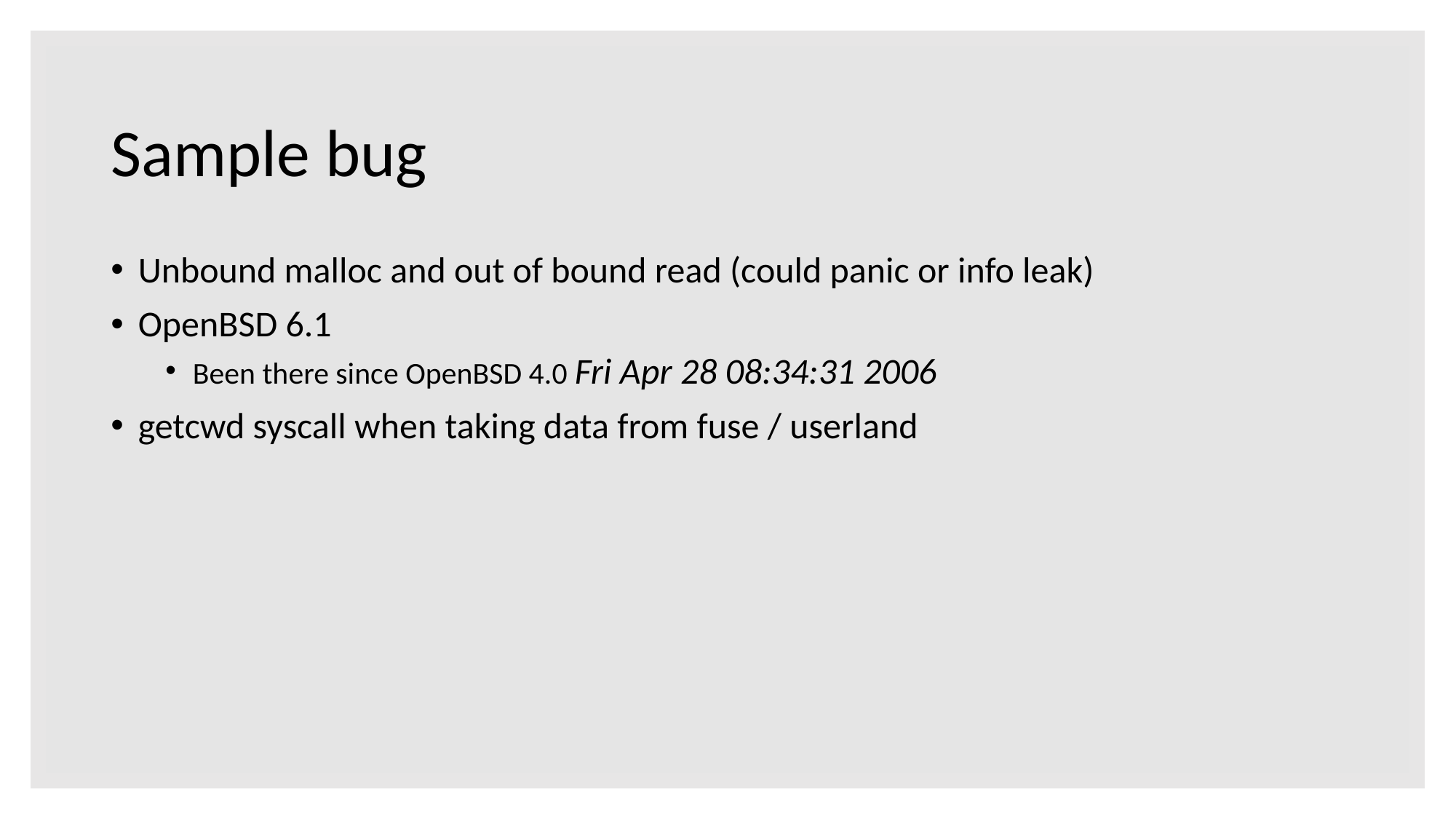

# Sample bug
Unbound malloc and out of bound read (could panic or info leak)
OpenBSD 6.1
Been there since OpenBSD 4.0 Fri Apr 28 08:34:31 2006
getcwd syscall when taking data from fuse / userland